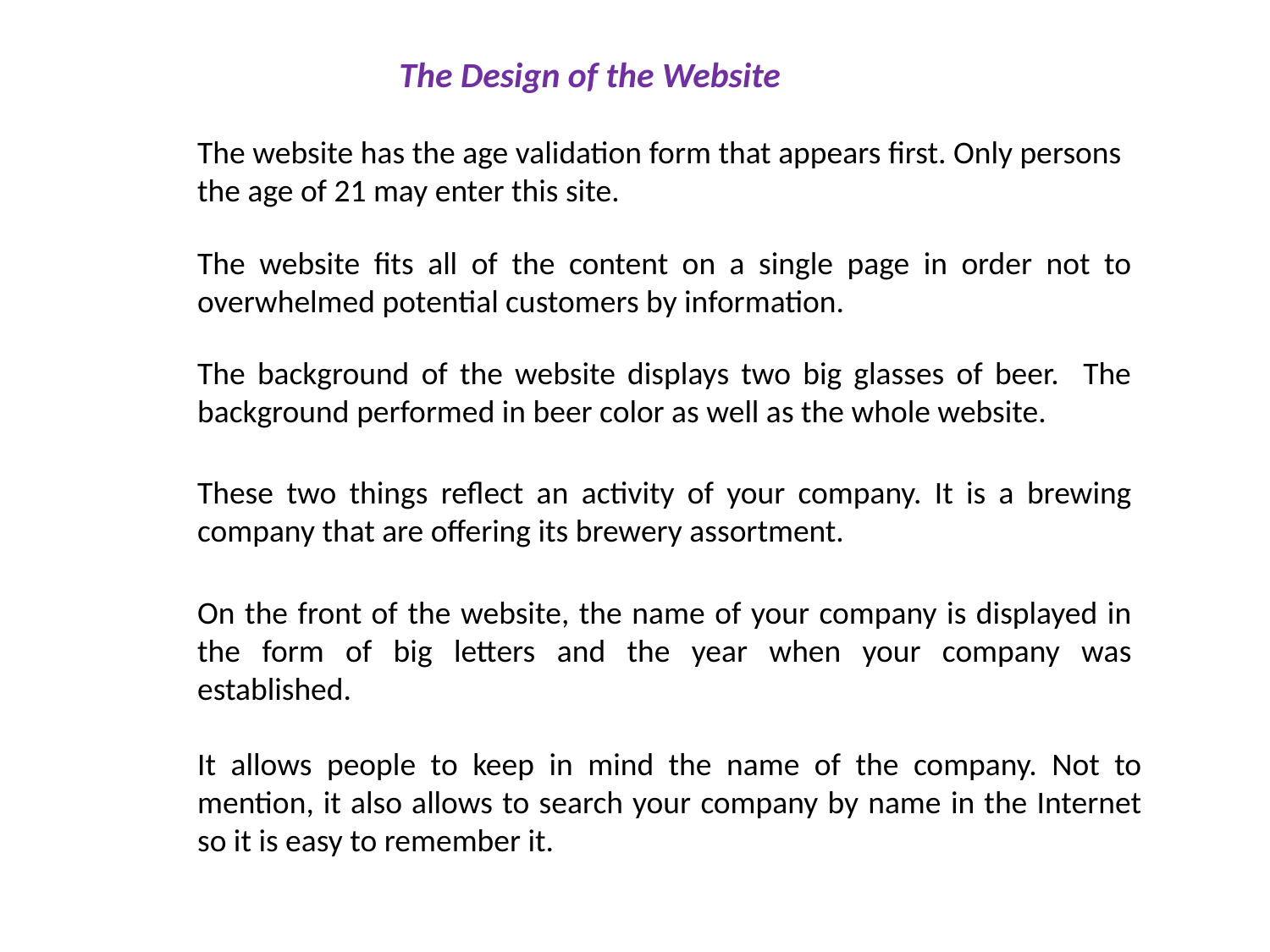

The Design of the Website
The website has the age validation form that appears first. Only persons the age of 21 may enter this site.
The website fits all of the content on a single page in order not to overwhelmed potential customers by information.
The background of the website displays two big glasses of beer.  The background performed in beer color as well as the whole website.
These two things reflect an activity of your company. It is a brewing company that are offering its brewery assortment.
On the front of the website, the name of your company is displayed in the form of big letters and the year when your company was established.
It allows people to keep in mind the name of the company. Not to mention, it also allows to search your company by name in the Internet so it is easy to remember it.